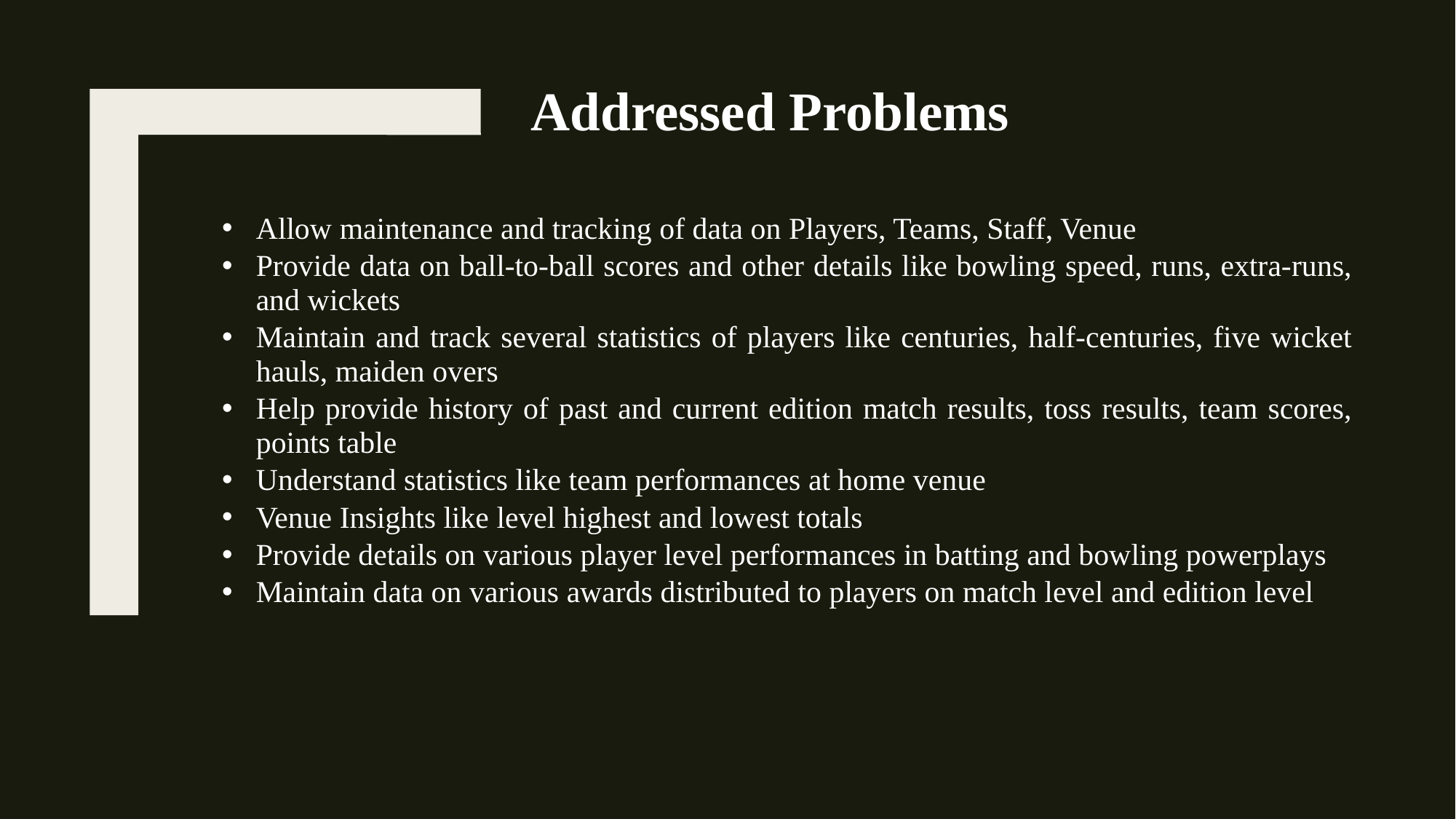

Addressed Problems

Allow maintenance and tracking of data on Players, Teams, Staff, Venue
Provide data on ball-to-ball scores and other details like bowling speed, runs, extra-runs, and wickets
Maintain and track several statistics of players like centuries, half-centuries, five wicket hauls, maiden overs
Help provide history of past and current edition match results, toss results, team scores, points table
Understand statistics like team performances at home venue
Venue Insights like level highest and lowest totals
Provide details on various player level performances in batting and bowling powerplays
Maintain data on various awards distributed to players on match level and edition level